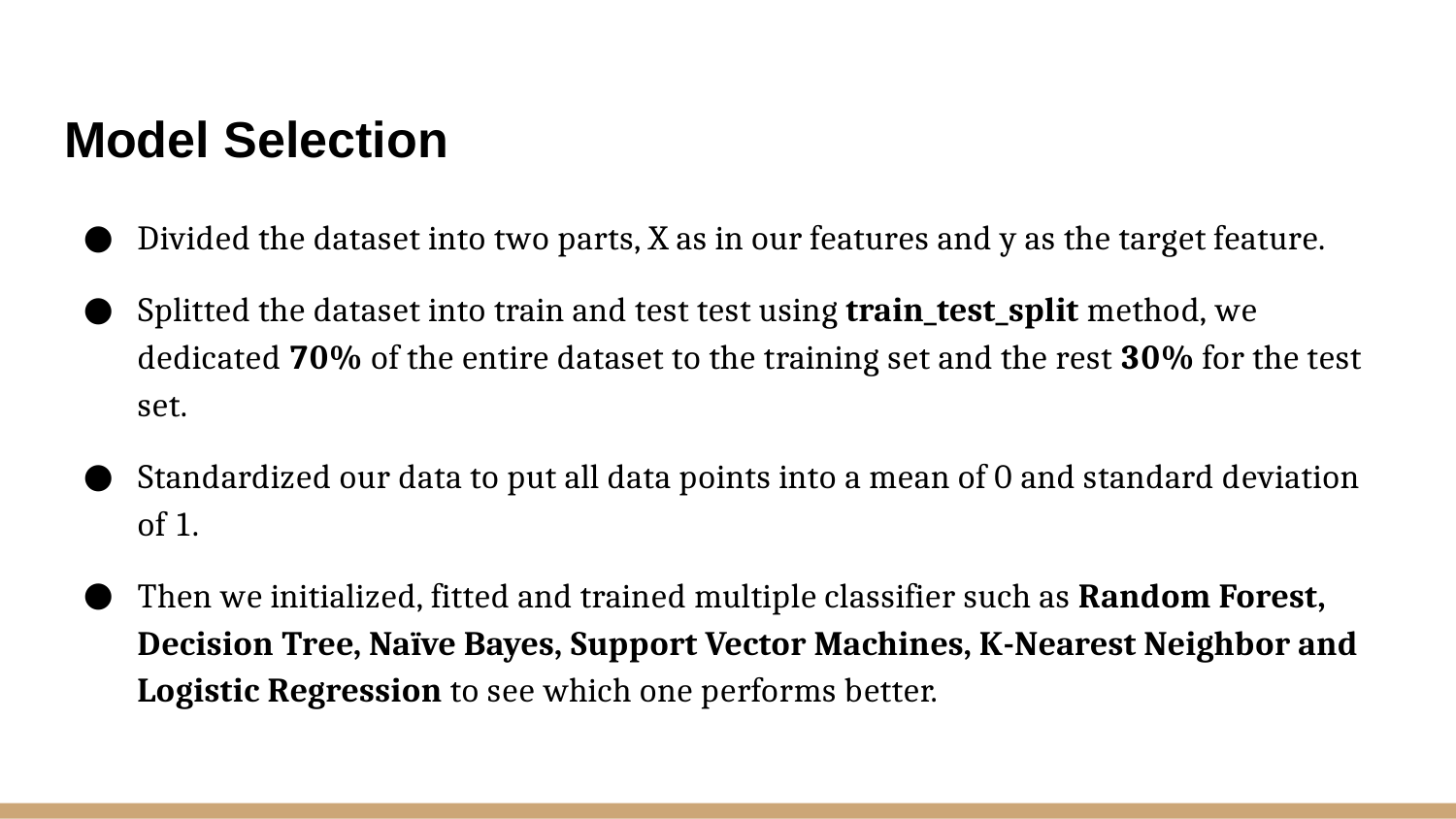

# Model Selection
Divided the dataset into two parts, X as in our features and y as the target feature.
Splitted the dataset into train and test test using train_test_split method, we dedicated 70% of the entire dataset to the training set and the rest 30% for the test set.
Standardized our data to put all data points into a mean of 0 and standard deviation of 1.
Then we initialized, fitted and trained multiple classifier such as Random Forest, Decision Tree, Naïve Bayes, Support Vector Machines, K-Nearest Neighbor and Logistic Regression to see which one performs better.